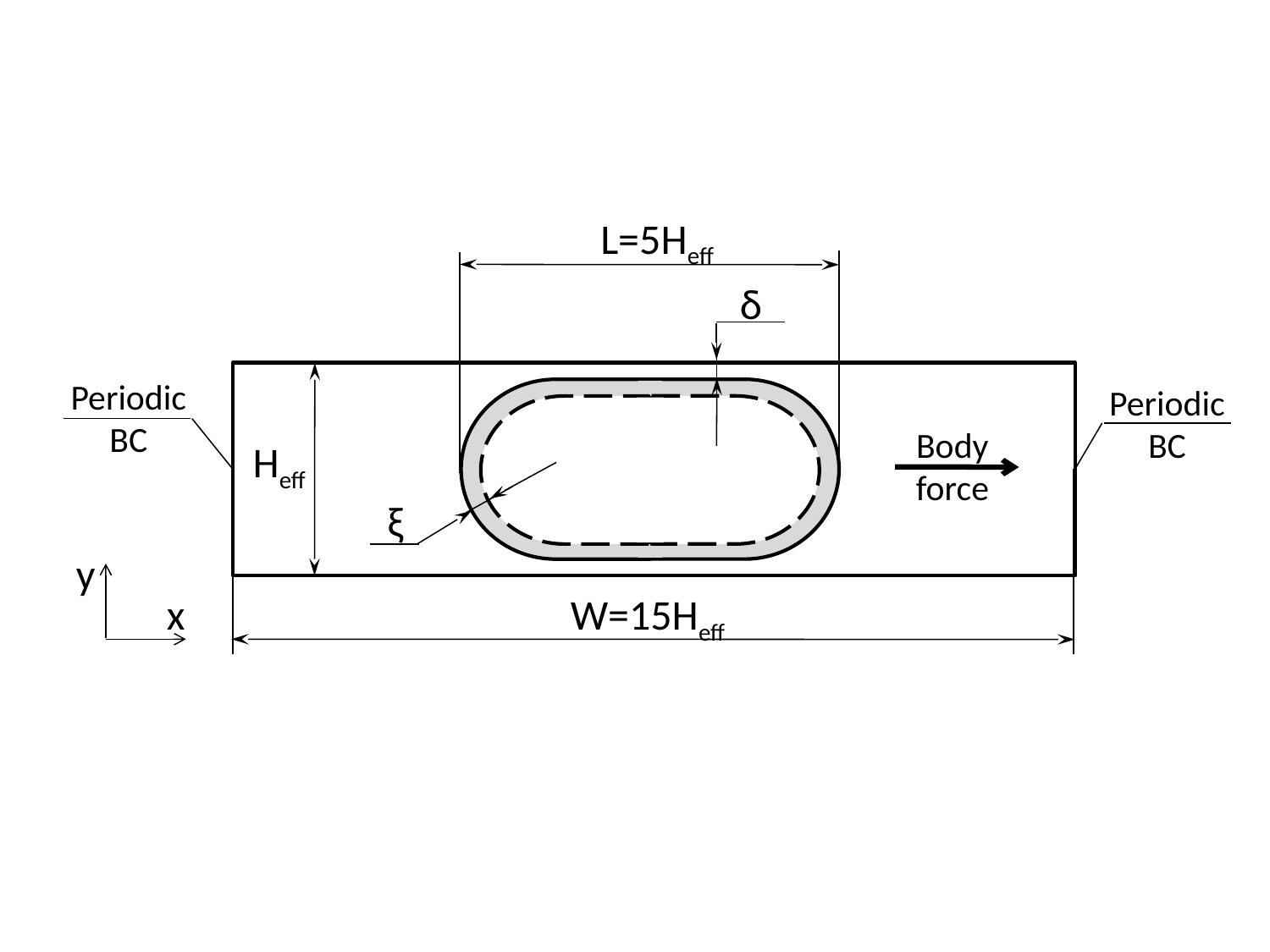

L=5Heff
δ

Periodic BC
Periodic BC

Body force
Heff
ξ
y
W=15Heff
x